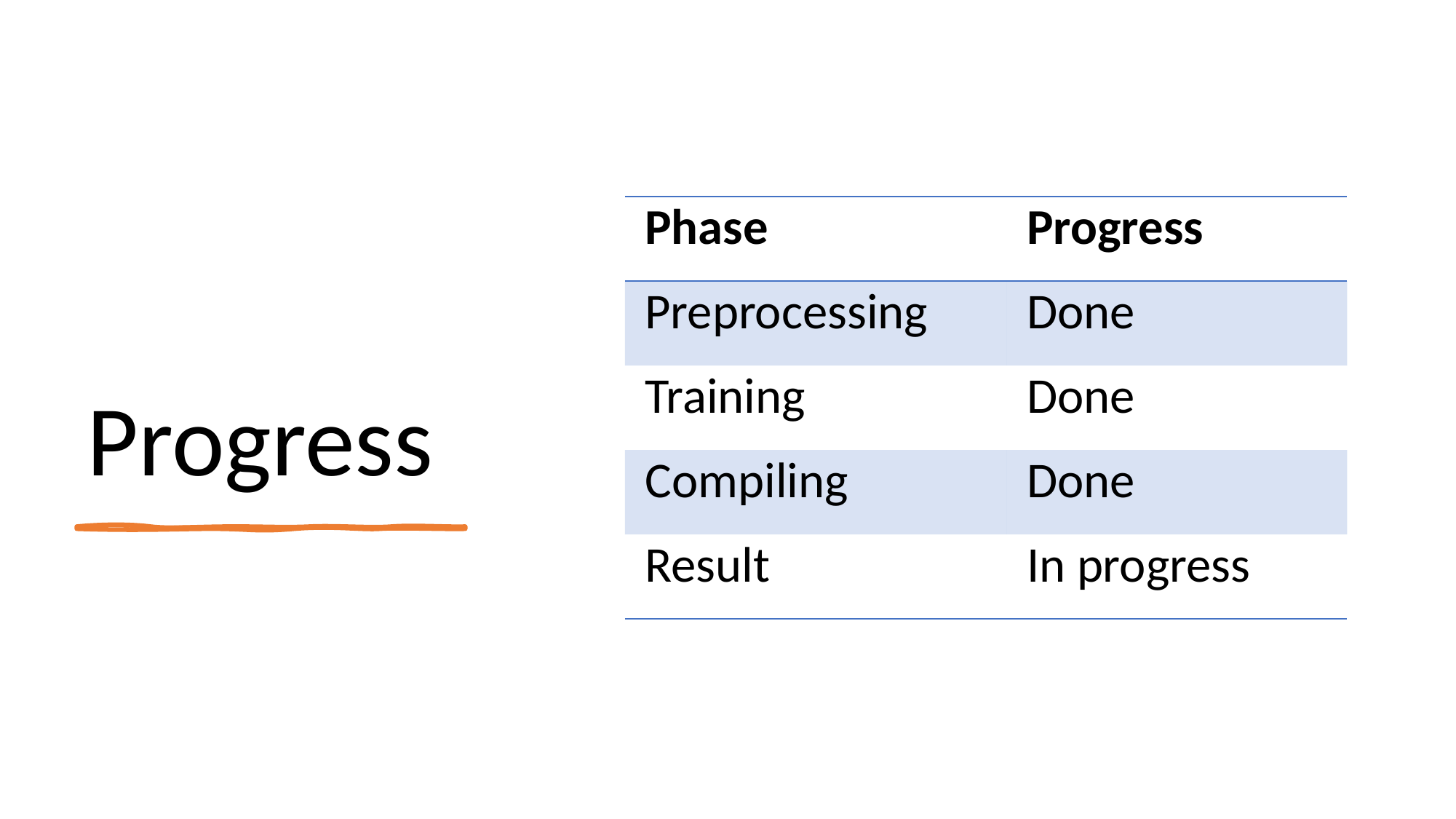

# Progress
| Phase | Progress |
| --- | --- |
| Preprocessing | Done |
| Training | Done |
| Compiling | Done |
| Result | In progress |